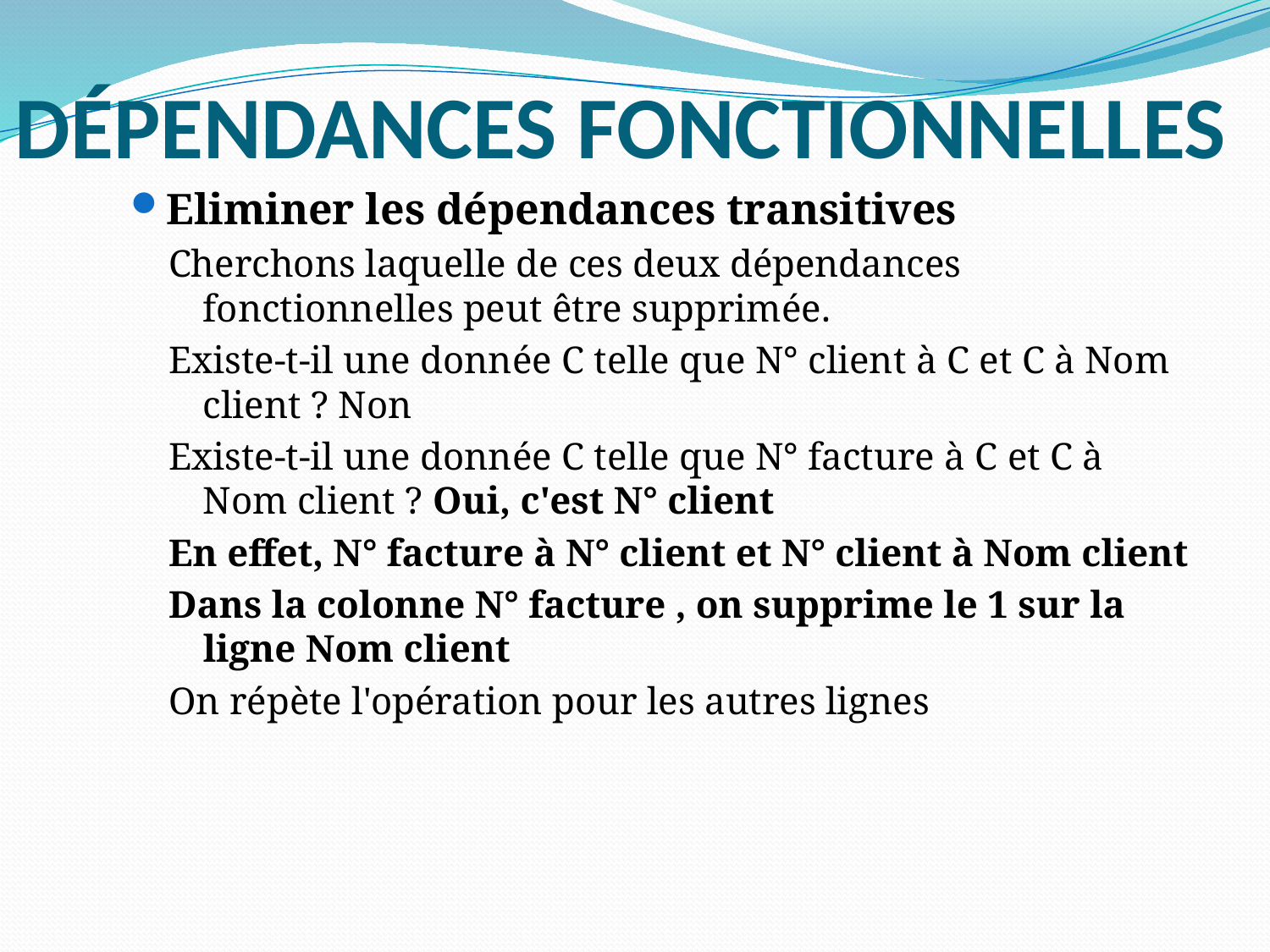

# Dépendances Fonctionnelles
Eliminer les dépendances transitives
Cherchons laquelle de ces deux dépendances fonctionnelles peut être supprimée.
Existe-t-il une donnée C telle que N° client à C et C à Nom client ? Non
Existe-t-il une donnée C telle que N° facture à C et C à Nom client ? Oui, c'est N° client
En effet, N° facture à N° client et N° client à Nom client
Dans la colonne N° facture , on supprime le 1 sur la ligne Nom client
On répète l'opération pour les autres lignes